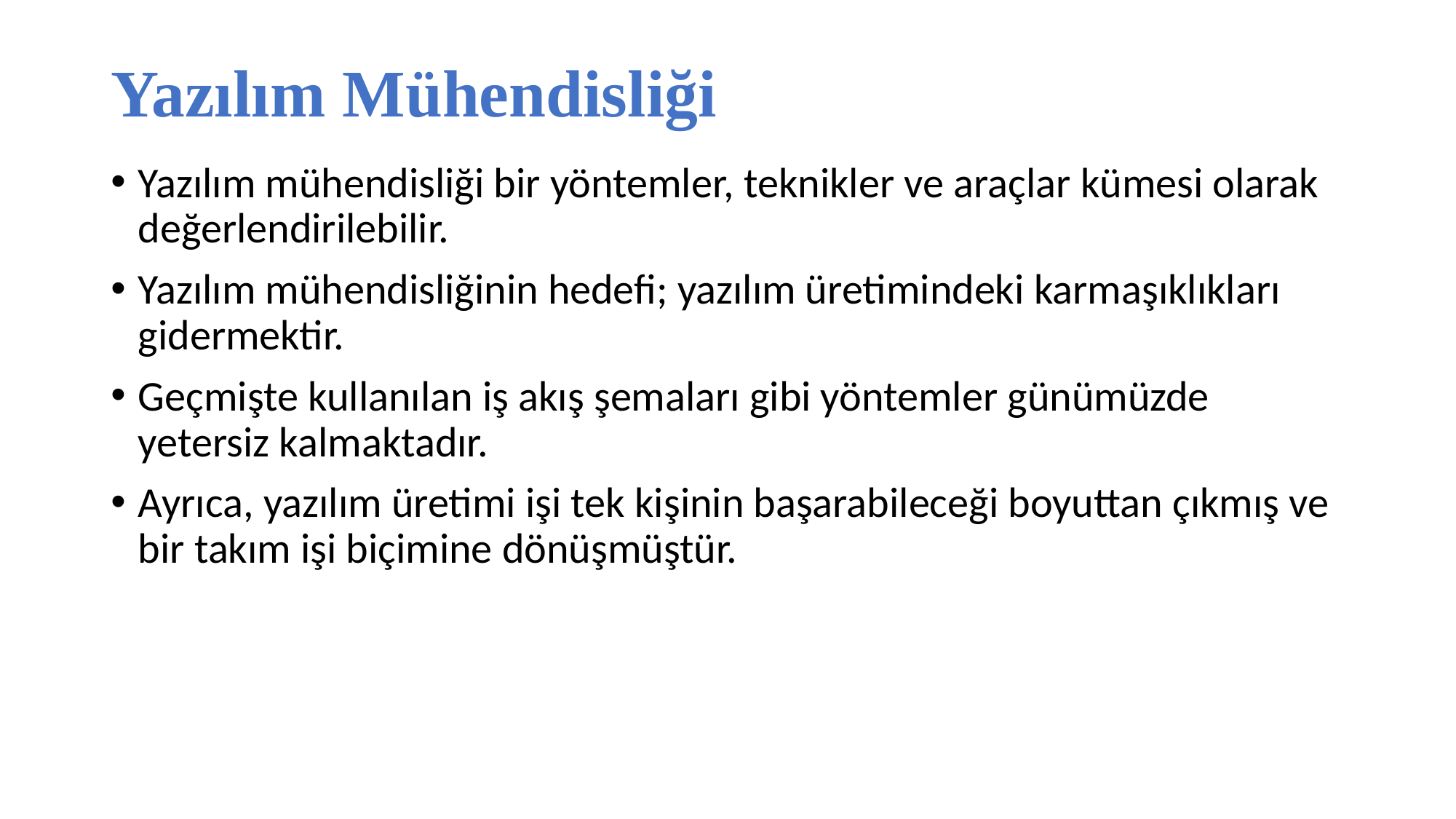

# Yazılım Mühendisliği
Yazılım mühendisliği bir yöntemler, teknikler ve araçlar kümesi olarak değerlendirilebilir.
Yazılım mühendisliğinin hedefi; yazılım üretimindeki karmaşıklıkları gidermektir.
Geçmişte kullanılan iş akış şemaları gibi yöntemler günümüzde yetersiz kalmaktadır.
Ayrıca, yazılım üretimi işi tek kişinin başarabileceği boyuttan çıkmış ve bir takım işi biçimine dönüşmüştür.